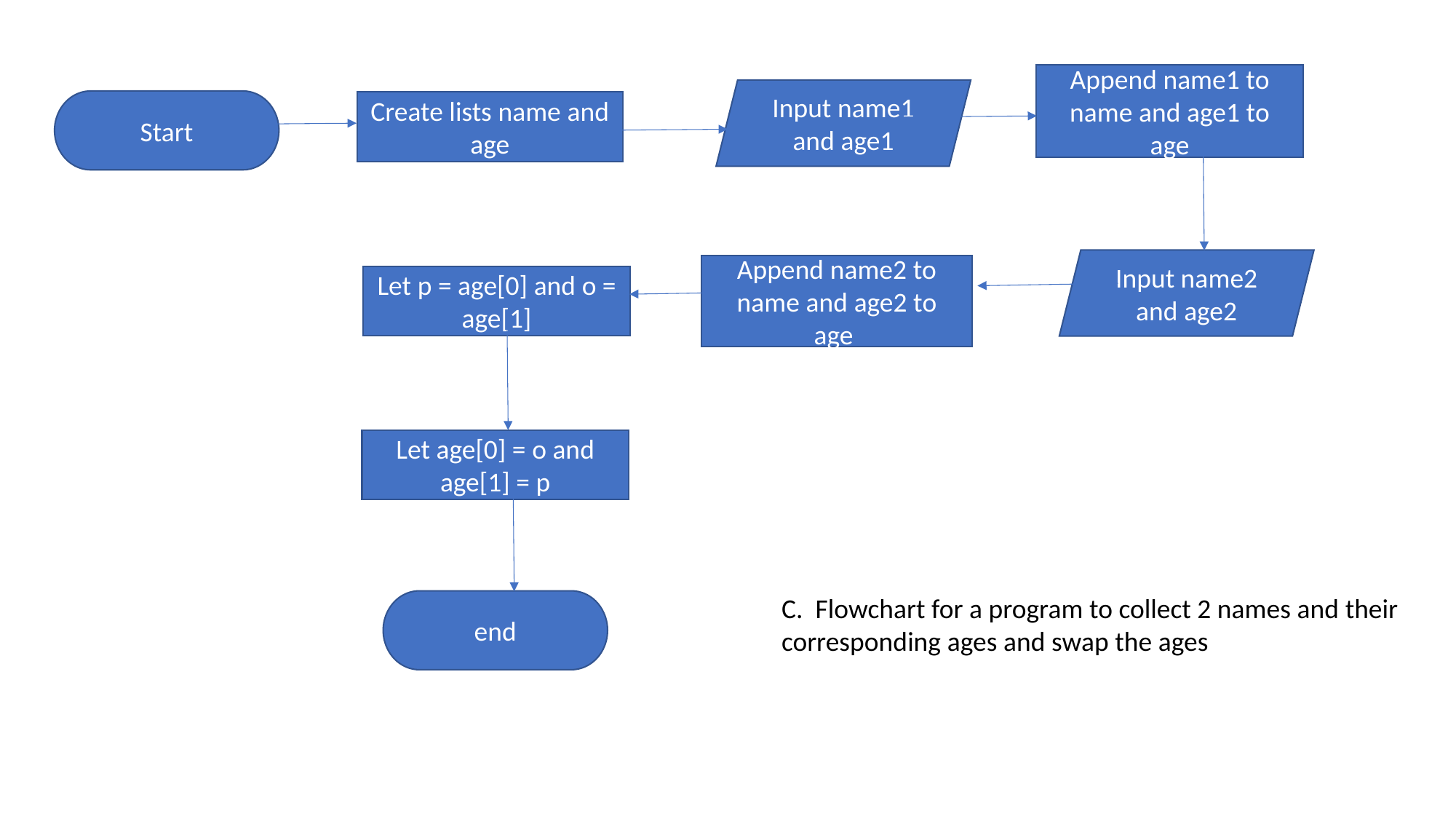

Append name1 to name and age1 to age
Input name1 and age1
Start
Create lists name and age
Input name2 and age2
Append name2 to name and age2 to age
Let p = age[0] and o = age[1]
Let age[0] = o and age[1] = p
C.  Flowchart for a program to collect 2 names and their corresponding ages and swap the ages
end